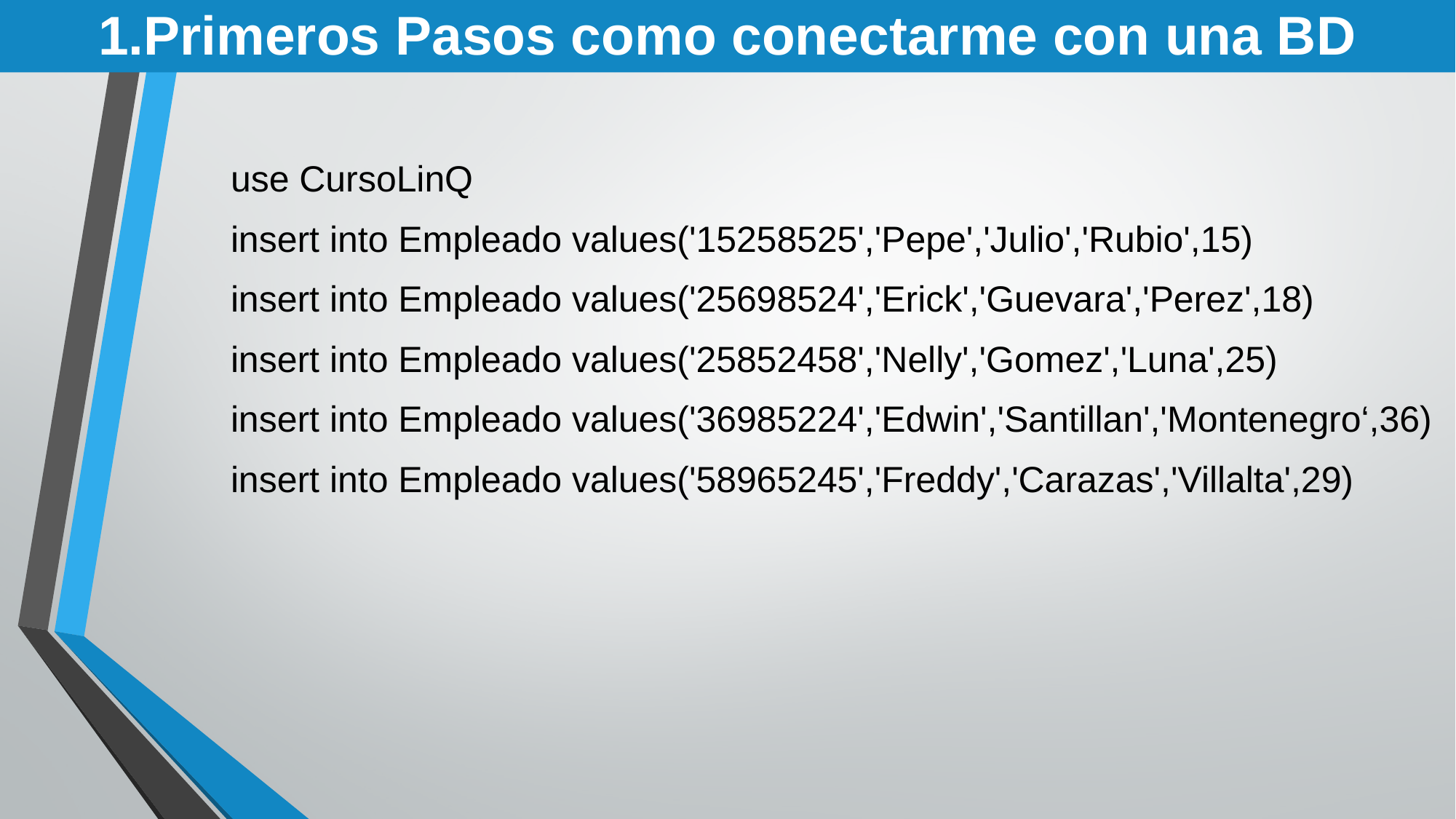

1.Primeros Pasos como conectarme con una BD
use CursoLinQ
insert into Empleado values('15258525','Pepe','Julio','Rubio',15)
insert into Empleado values('25698524','Erick','Guevara','Perez',18)
insert into Empleado values('25852458','Nelly','Gomez','Luna',25)
insert into Empleado values('36985224','Edwin','Santillan','Montenegro‘,36)
insert into Empleado values('58965245','Freddy','Carazas','Villalta',29)